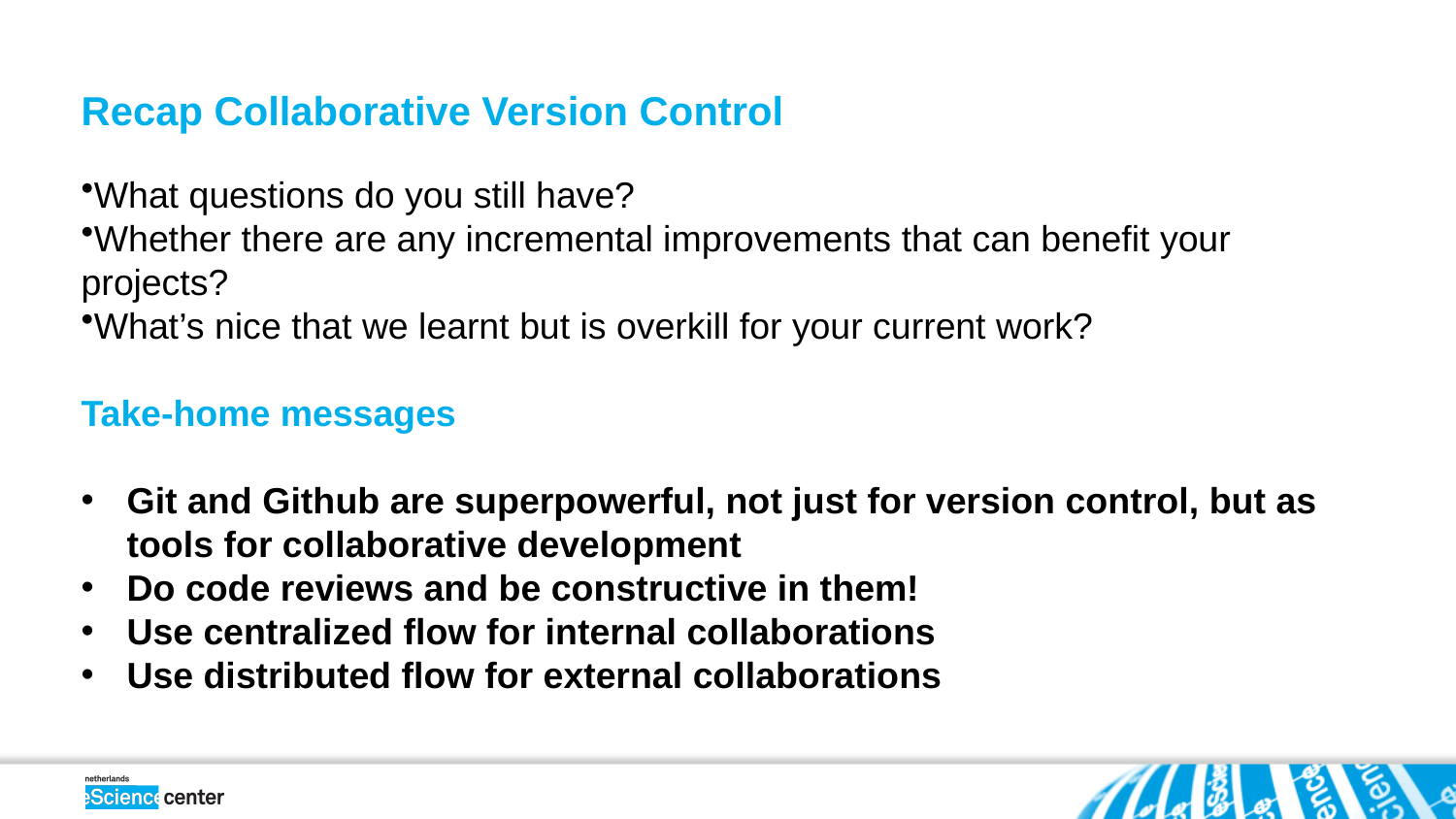

Recap Collaborative Version Control
What questions do you still have?
Whether there are any incremental improvements that can benefit your projects?
What’s nice that we learnt but is overkill for your current work?

Take-home messages

Git and Github are superpowerful, not just for version control, but as tools for collaborative development
Do code reviews and be constructive in them!
Use centralized flow for internal collaborations
Use distributed flow for external collaborations